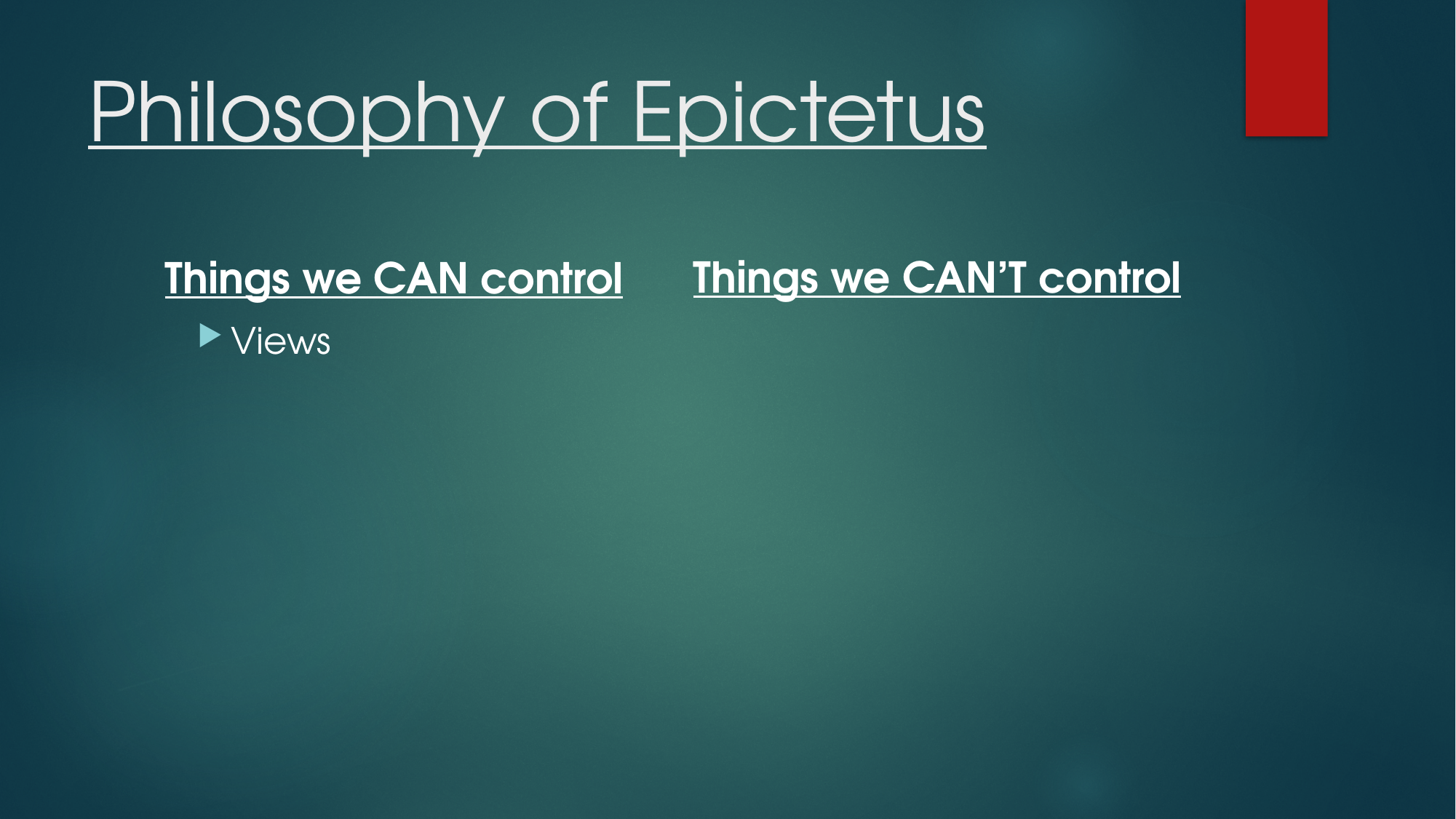

# Philosophy of Epictetus
Things we CAN’T control

Things we CAN control
Views